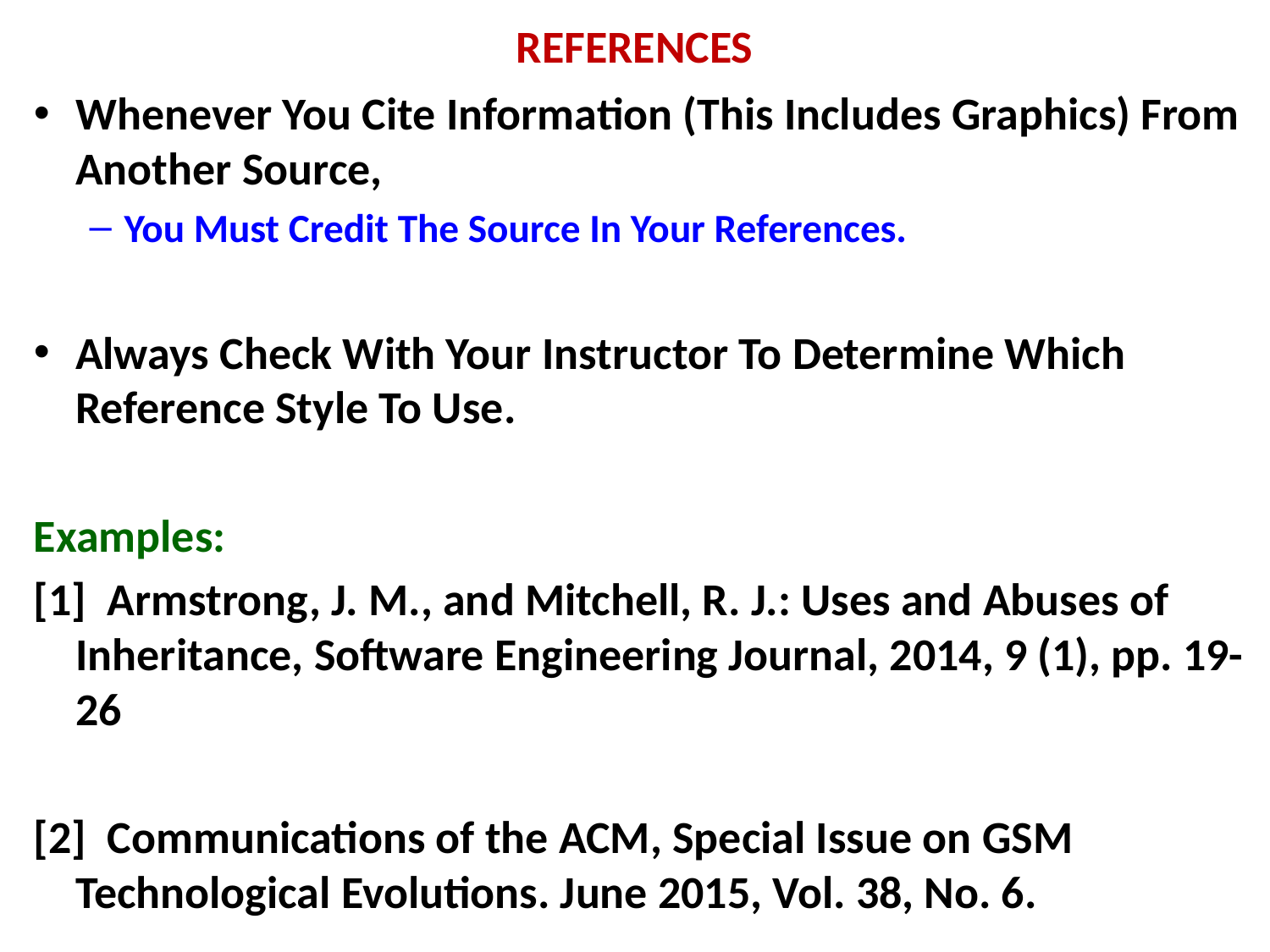

# REFERENCES
Whenever You Cite Information (This Includes Graphics) From Another Source,
You Must Credit The Source In Your References.

Always Check With Your Instructor To Determine Which Reference Style To Use.

Examples:
[1]  Armstrong, J. M., and Mitchell, R. J.: Uses and Abuses of 	Inheritance, Software Engineering Journal, 2014, 9 (1), pp. 19-26

[2]  Communications of the ACM, Special Issue on GSM Technological Evolutions. June 2015, Vol. 38, No. 6.